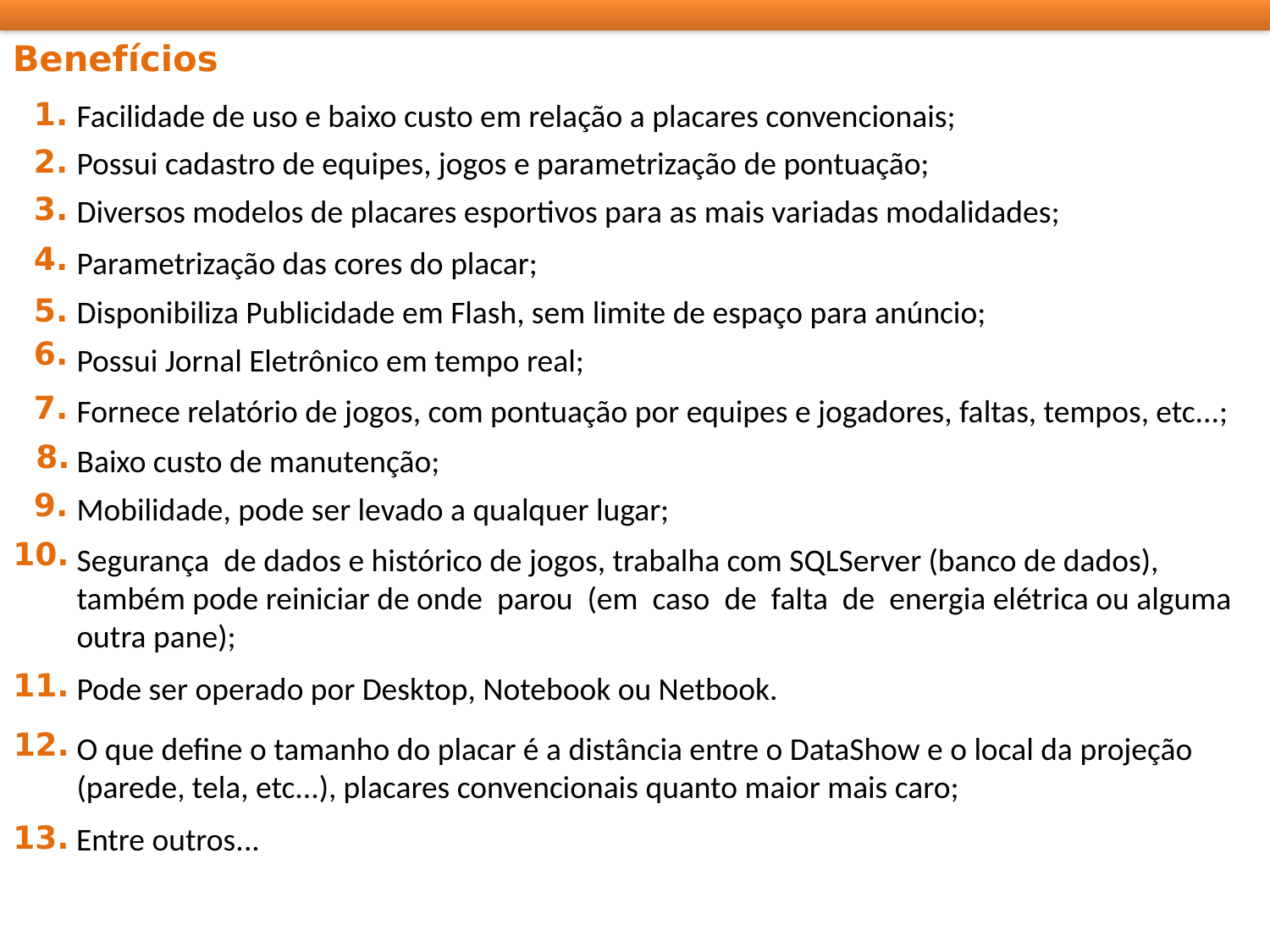

Benefícios
1.
Facilidade de uso e baixo custo em relação a placares convencionais;
2.
Possui cadastro de equipes, jogos e parametrização de pontuação;
3.
Diversos modelos de placares esportivos para as mais variadas modalidades;
4.
Parametrização das cores do placar;
5.
Disponibiliza Publicidade em Flash, sem limite de espaço para anúncio;
6.
Possui Jornal Eletrônico em tempo real;
7.
Fornece relatório de jogos, com pontuação por equipes e jogadores, faltas, tempos, etc...;
8.
Baixo custo de manutenção;
9.
Mobilidade, pode ser levado a qualquer lugar;
10.
Segurança  de dados e histórico de jogos, trabalha com SQLServer (banco de dados), também pode reiniciar de onde  parou  (em  caso  de  falta  de  energia elétrica ou alguma outra pane);
11.
Pode ser operado por Desktop, Notebook ou Netbook.
12.
O que define o tamanho do placar é a distância entre o DataShow e o local da projeção
(parede, tela, etc...), placares convencionais quanto maior mais caro;
13.
Entre outros...